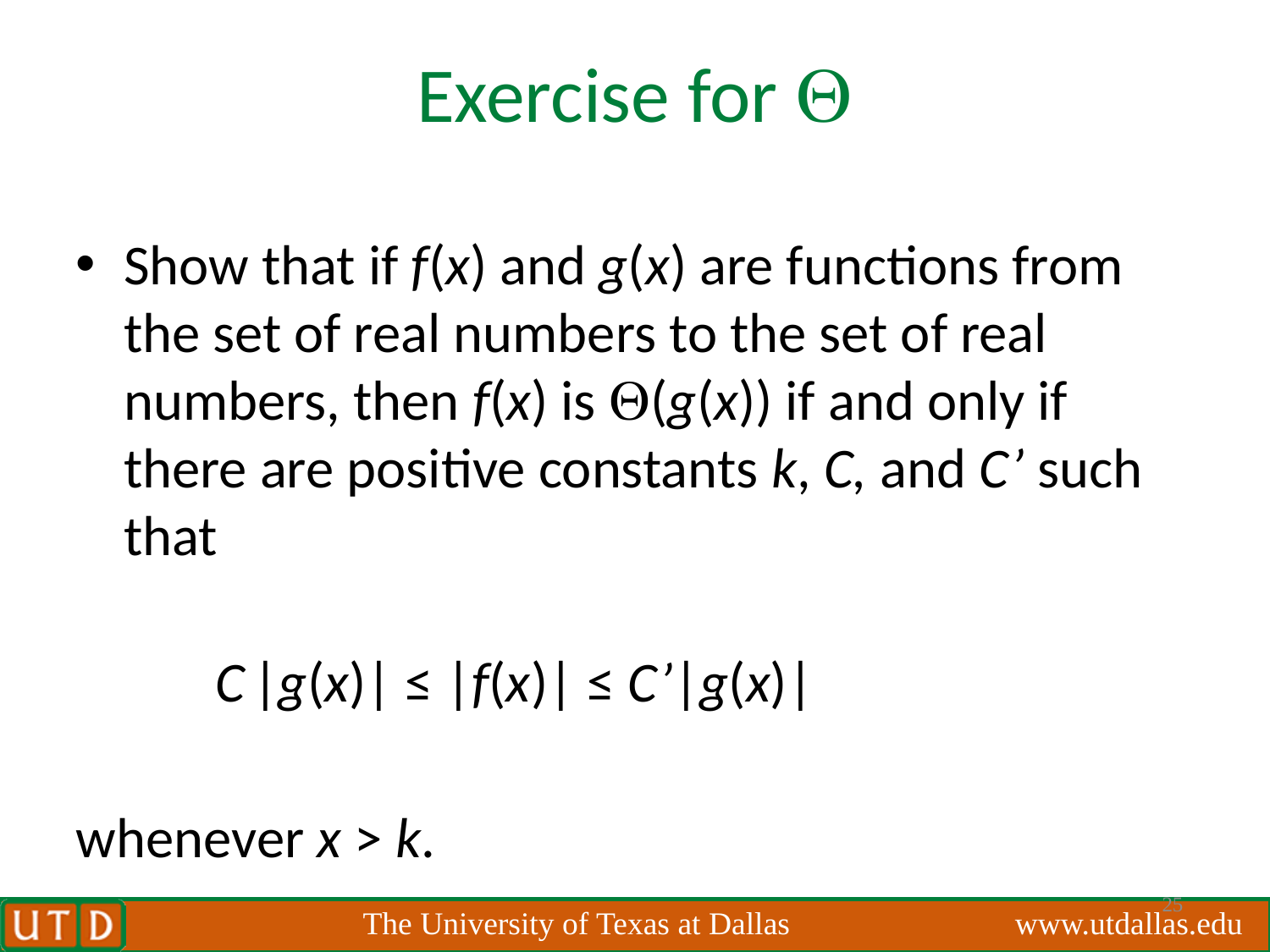

# Exercise for Θ
Show that if f(x) and g(x) are functions from the set of real numbers to the set of real numbers, then f(x) is Θ(g(x)) if and only if there are positive constants k, C, and C’ such that
	 C |g(x)| ≤ |f(x)| ≤ C’|g(x)|
whenever x > k.
25